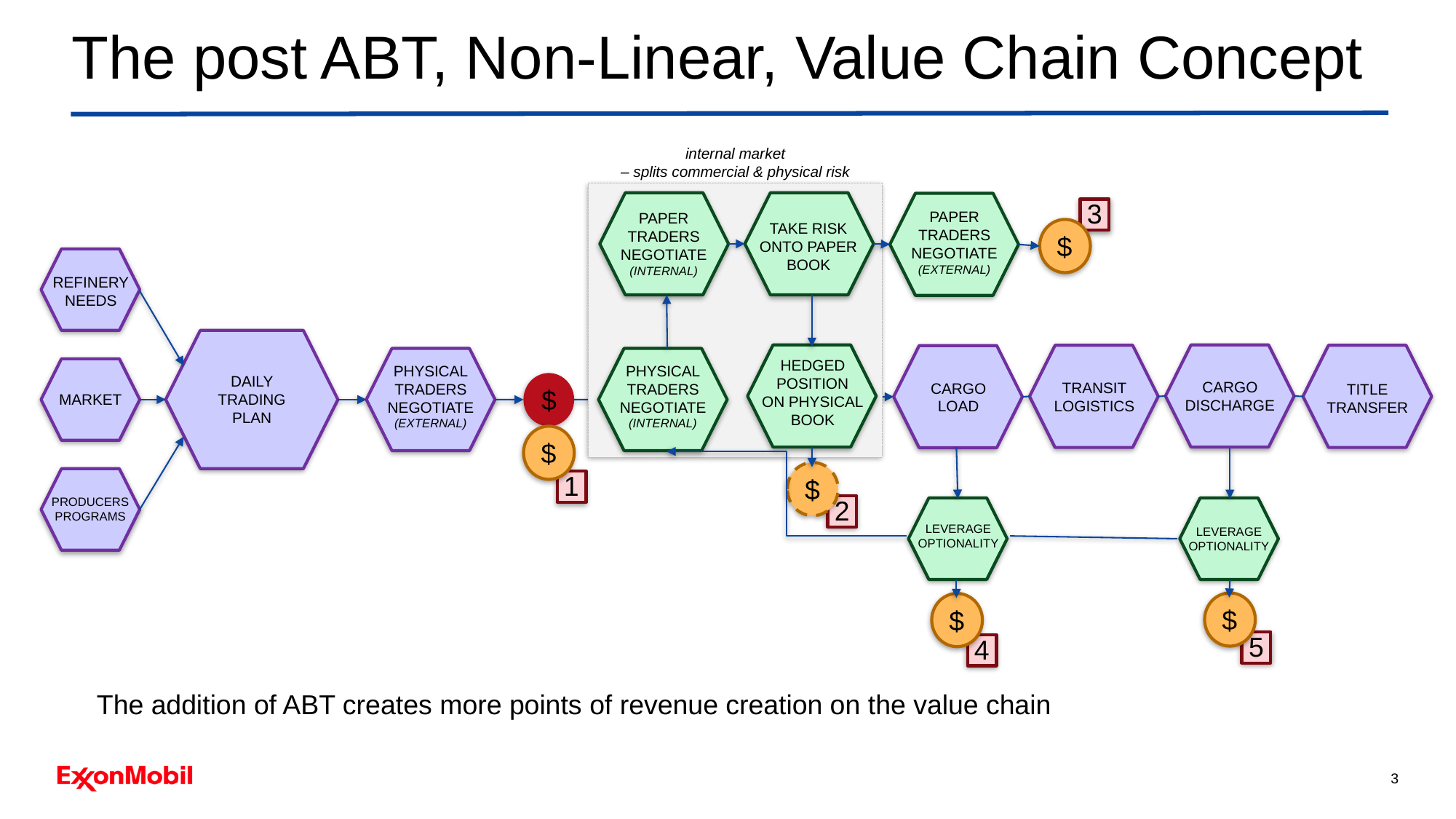

The post ABT, Non-Linear, Value Chain Concept
internal market
– splits commercial & physical risk

PAPER
TRADERS
NEGOTIATE
(EXTERNAL)
PAPER
TRADERS
NEGOTIATE
(INTERNAL)
TAKE RISK
ONTO PAPER
BOOK

$

HEDGED
POSITION
ON PHYSICAL
BOOK
PHYSICAL
TRADERS
NEGOTIATE
(INTERNAL)

$

LEVERAGE
OPTIONALITY
LEVERAGE
OPTIONALITY

$
$

$
The addition of ABT creates more points of revenue creation on the value chain
3

REFINERY
NEEDS

PHYSICAL
TRADERS
NEGOTIATE
(EXTERNAL)

DAILY
TRADING
PLAN
CARGO
DISCHARGE
TRANSIT
LOGISTICS

CARGO
LOAD
TITLE
TRANSFER
$
MARKET

PRODUCERS
PROGRAMS
1

2

5

4

3